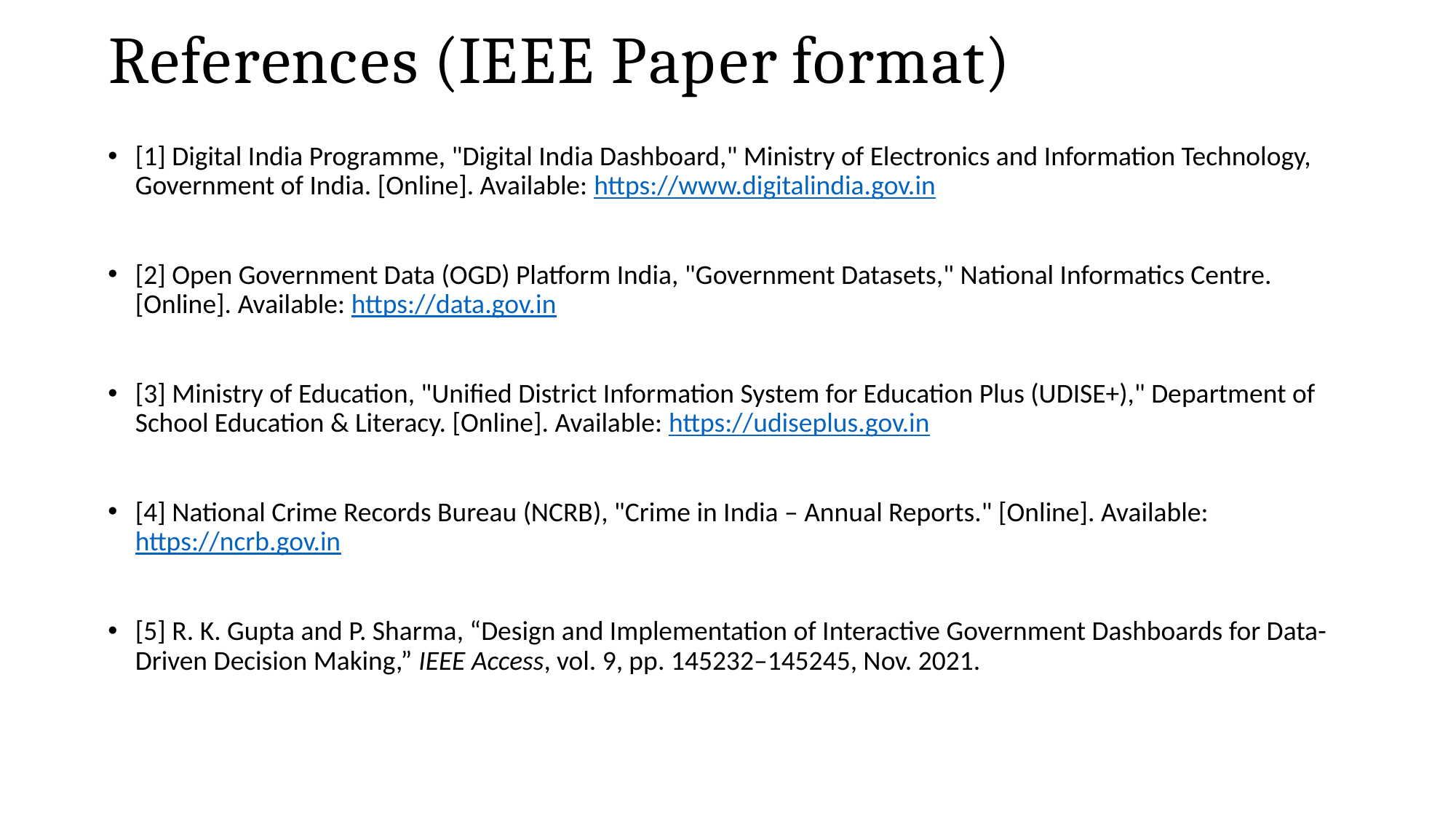

# References (IEEE Paper format)
[1] Digital India Programme, "Digital India Dashboard," Ministry of Electronics and Information Technology, Government of India. [Online]. Available: https://www.digitalindia.gov.in

[2] Open Government Data (OGD) Platform India, "Government Datasets," National Informatics Centre. [Online]. Available: https://data.gov.in

[3] Ministry of Education, "Unified District Information System for Education Plus (UDISE+)," Department of School Education & Literacy. [Online]. Available: https://udiseplus.gov.in

[4] National Crime Records Bureau (NCRB), "Crime in India – Annual Reports." [Online]. Available: https://ncrb.gov.in

[5] R. K. Gupta and P. Sharma, “Design and Implementation of Interactive Government Dashboards for Data-Driven Decision Making,” IEEE Access, vol. 9, pp. 145232–145245, Nov. 2021.